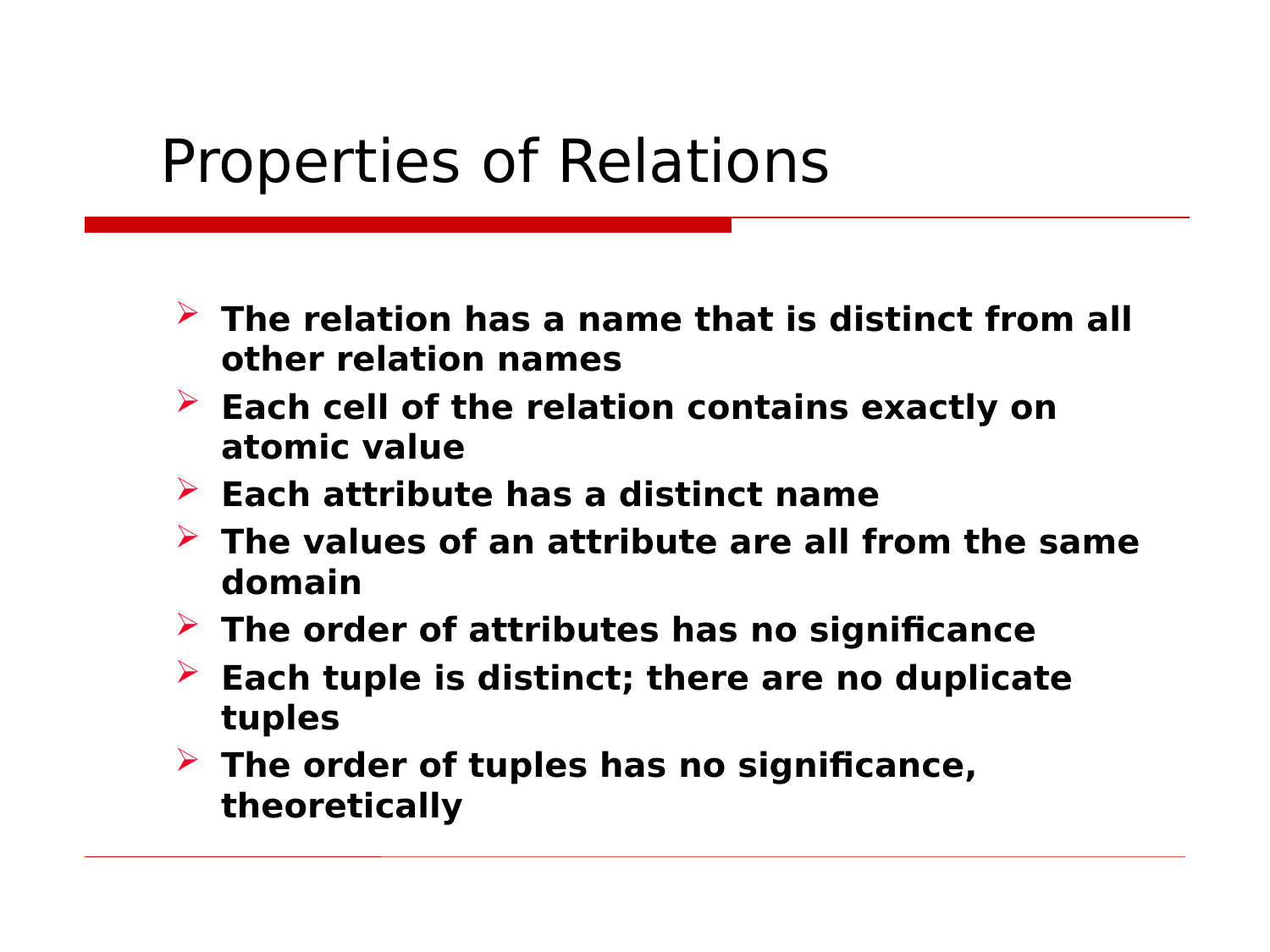

# Properties of Relations

The relation has a name that is distinct from all other relation names
Each cell of the relation contains exactly on atomic value
Each attribute has a distinct name
The values of an attribute are all from the same domain
The order of attributes has no significance
Each tuple is distinct; there are no duplicate tuples
The order of tuples has no significance, theoretically